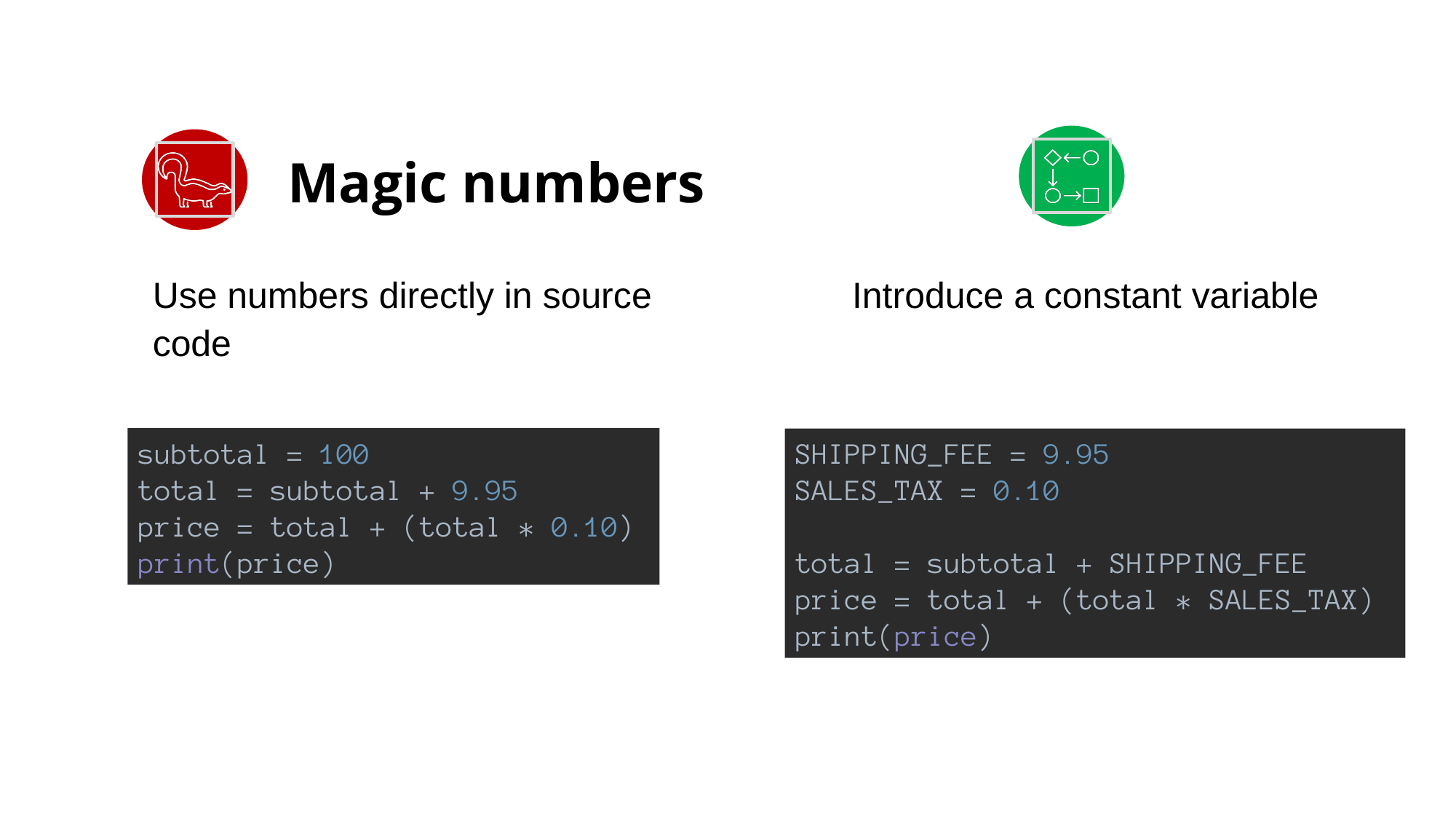

# Magic numbers
Use numbers directly in source code

Introduce a constant variable

subtotal = 100
total = subtotal + 9.95
price = total + (total * 0.10)
print(price)
SHIPPING_FEE = 9.95
SALES_TAX = 0.10

total = subtotal + SHIPPING_FEE
price = total + (total * SALES_TAX)
print(price)